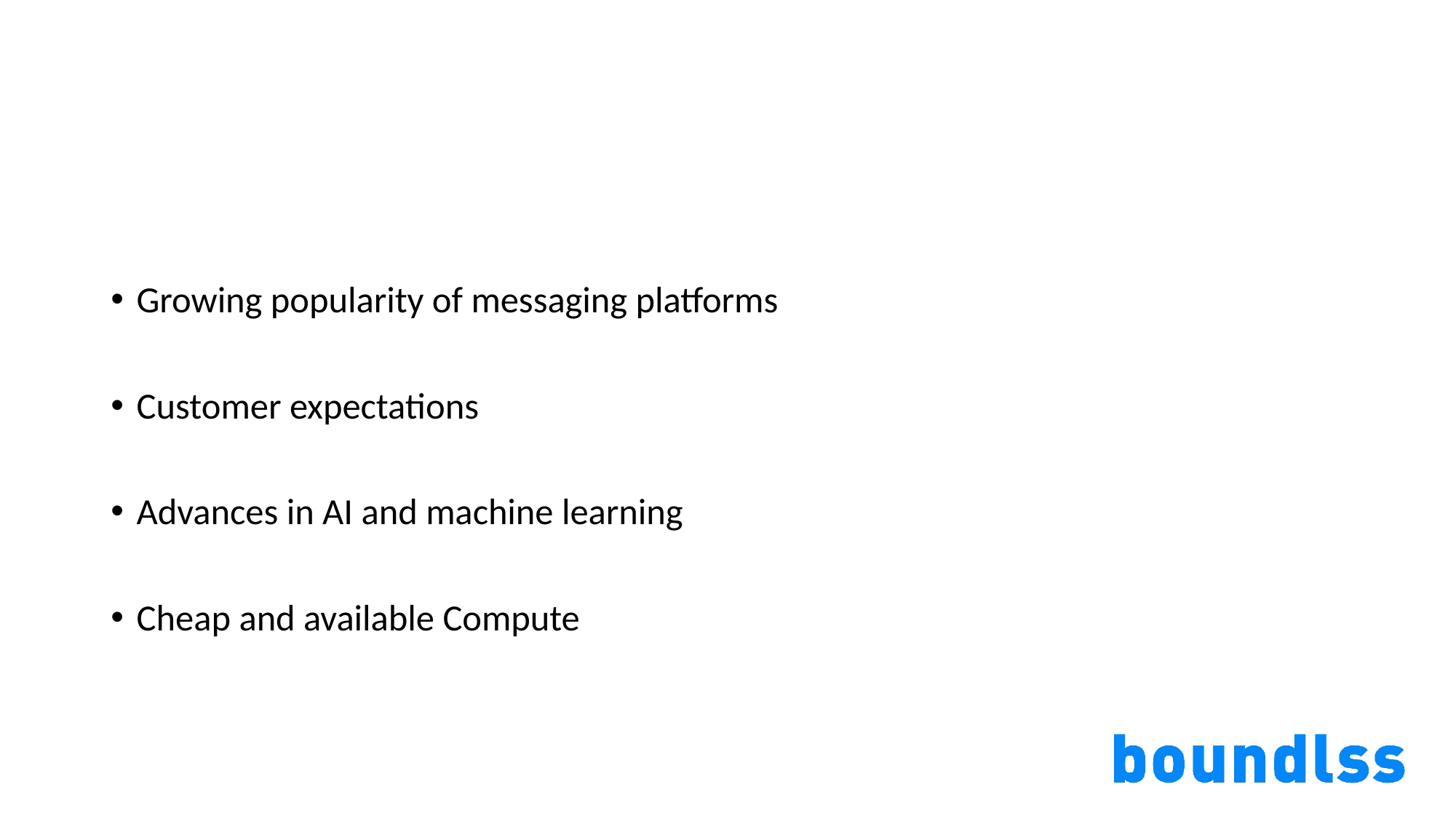

#

Growing popularity of messaging platforms

Customer expectations

Advances in AI and machine learning

Cheap and available Compute